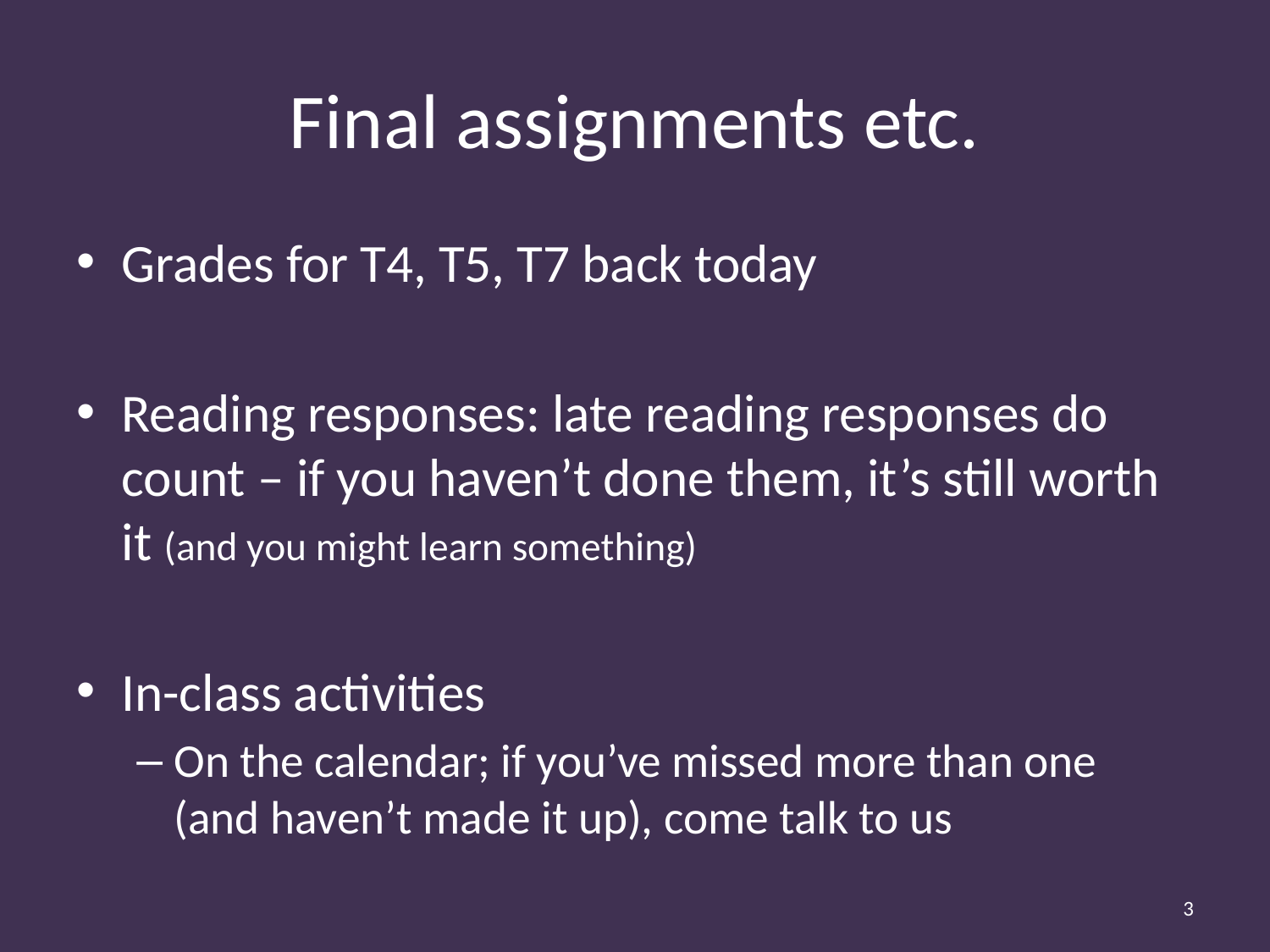

# Final assignments etc.
Grades for T4, T5, T7 back today

Reading responses: late reading responses do count – if you haven’t done them, it’s still worth it (and you might learn something)

In-class activities
On the calendar; if you’ve missed more than one (and haven’t made it up), come talk to us
3